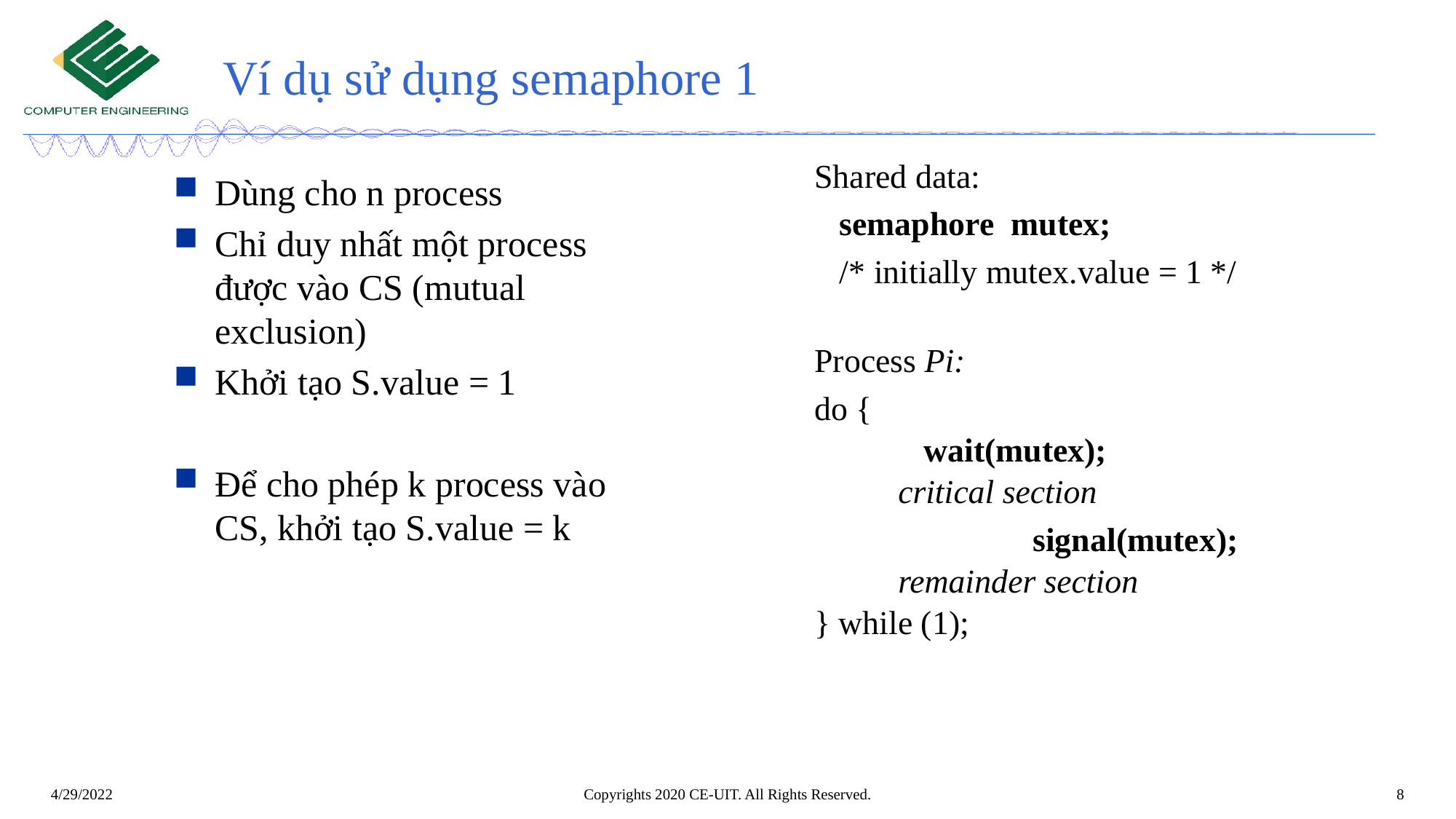

# Ví dụ sử dụng semaphore 1
Shared data:
   semaphore  mutex;
   /* initially mutex.value = 1 */
Process Pi:
do {
    	wait(mutex);
          critical section
 	    	signal(mutex);
          remainder section
} while (1);
Dùng cho n process
Chỉ duy nhất một process được vào CS (mutual exclusion)
Khởi tạo S.value = 1

Để cho phép k process vào CS, khởi tạo S.value = k
Copyrights 2020 CE-UIT. All Rights Reserved.
8
4/29/2022